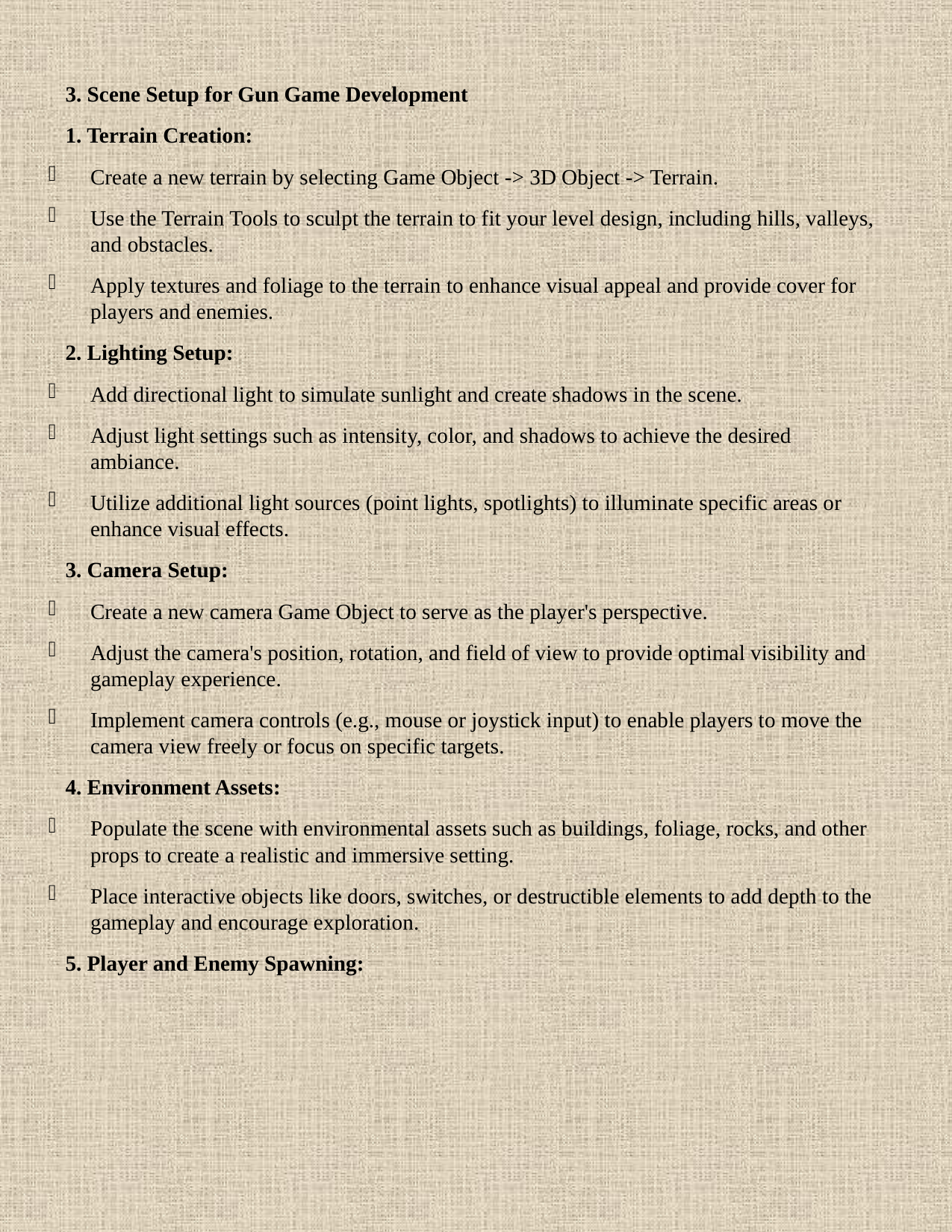

3. Scene Setup for Gun Game Development
1. Terrain Creation:
Create a new terrain by selecting Game Object -> 3D Object -> Terrain.
Use the Terrain Tools to sculpt the terrain to fit your level design, including hills, valleys, and obstacles.
Apply textures and foliage to the terrain to enhance visual appeal and provide cover for players and enemies.
2. Lighting Setup:
Add directional light to simulate sunlight and create shadows in the scene.
Adjust light settings such as intensity, color, and shadows to achieve the desired ambiance.
Utilize additional light sources (point lights, spotlights) to illuminate specific areas or enhance visual effects.
3. Camera Setup:
Create a new camera Game Object to serve as the player's perspective.
Adjust the camera's position, rotation, and field of view to provide optimal visibility and gameplay experience.
Implement camera controls (e.g., mouse or joystick input) to enable players to move the camera view freely or focus on specific targets.
4. Environment Assets:
Populate the scene with environmental assets such as buildings, foliage, rocks, and other props to create a realistic and immersive setting.
Place interactive objects like doors, switches, or destructible elements to add depth to the gameplay and encourage exploration.
5. Player and Enemy Spawning: